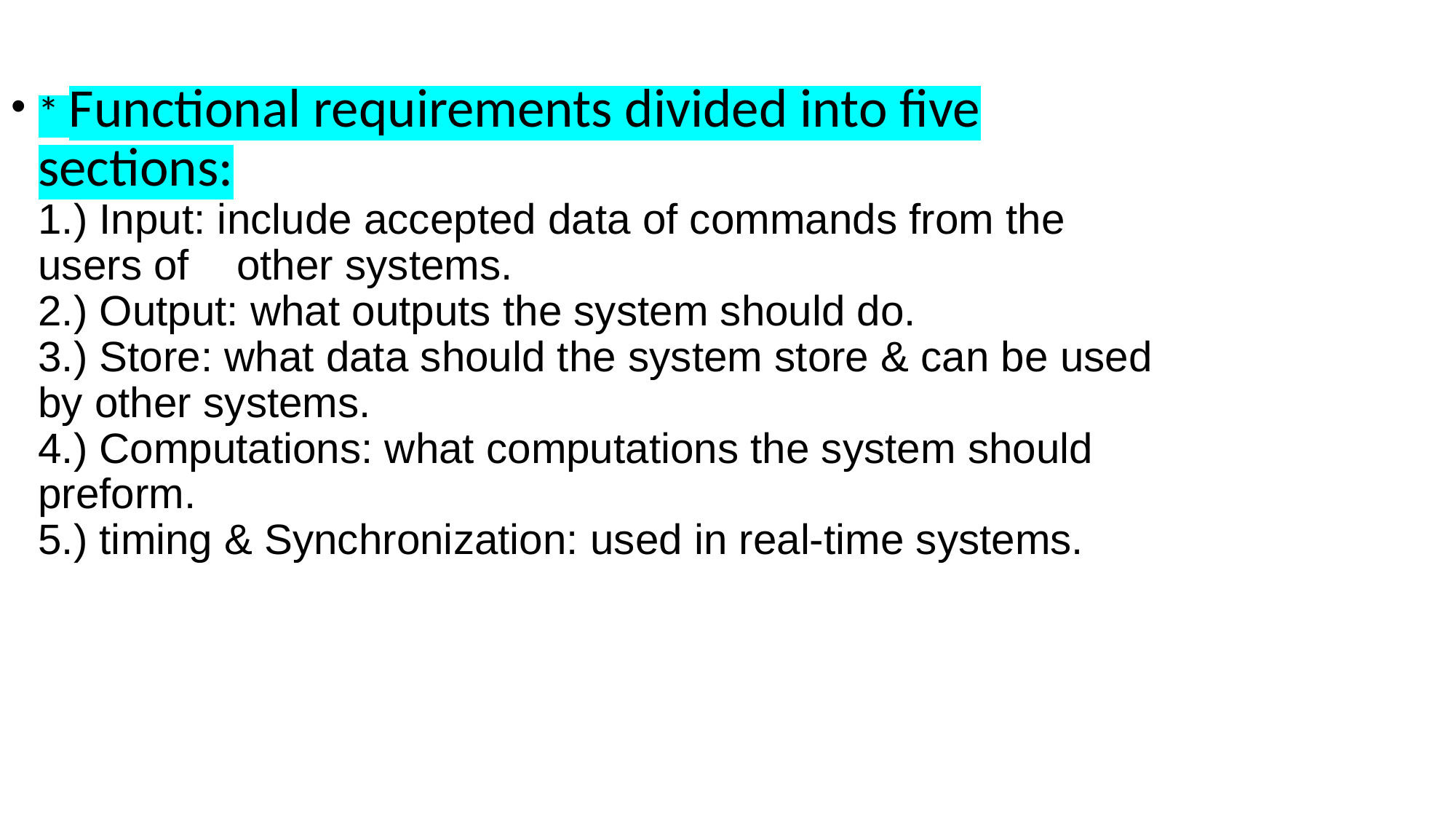

* Functional requirements divided into five sections:
1.) Input: include accepted data of commands from the      users of    other systems.
2.) Output: what outputs the system should do.
3.) Store: what data should the system store & can be used by other systems.
4.) Computations: what computations the system should preform.
5.) timing & Synchronization: used in real-time systems.